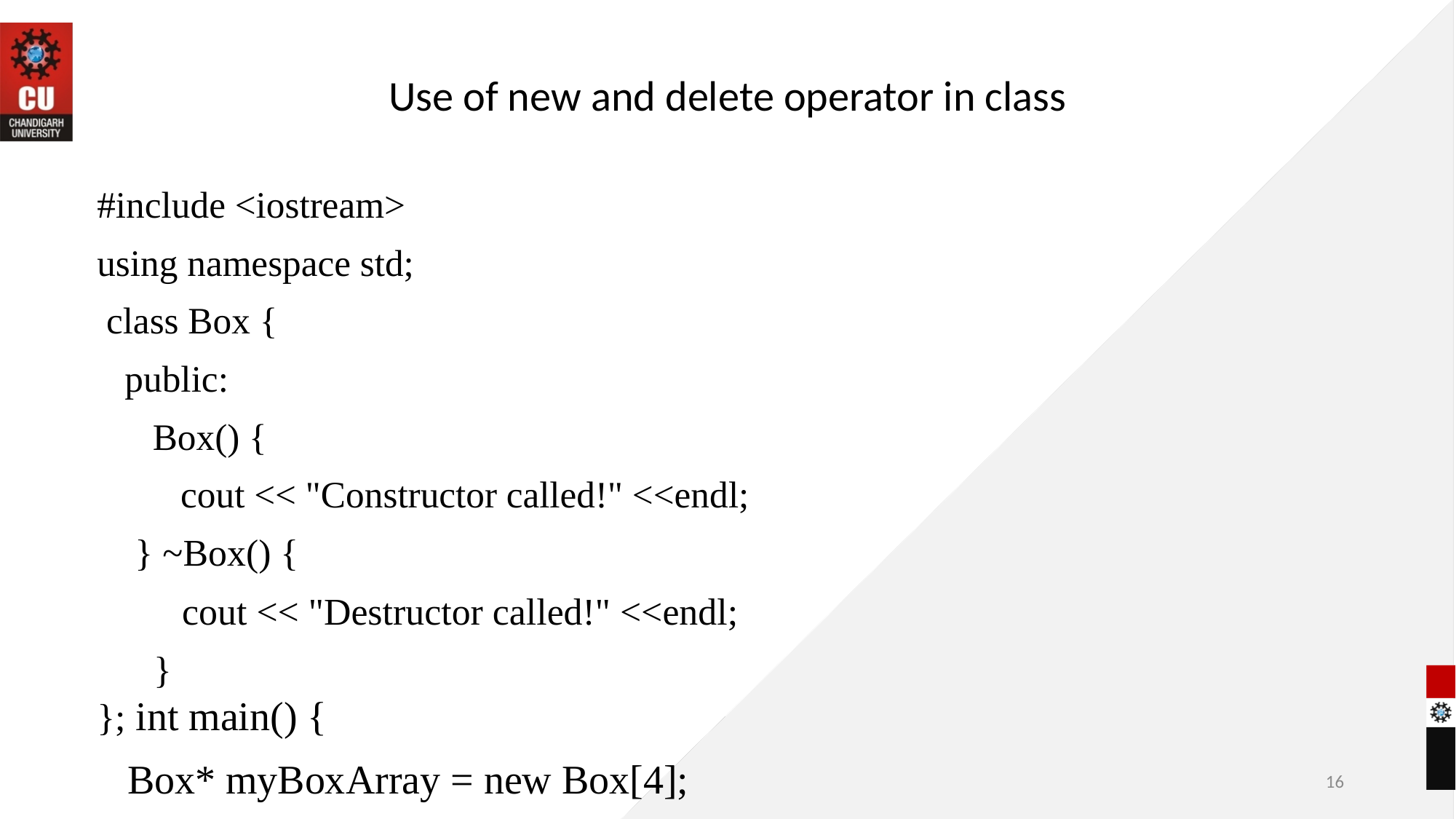

# Use of new and delete operator in class
#include <iostream>
using namespace std;
 class Box {
   public:
      Box() {
         cout << "Constructor called!" <<endl;
    } ~Box() {
         cout << "Destructor called!" <<endl;
      }
}; int main() {
   Box* myBoxArray = new Box[4];

16